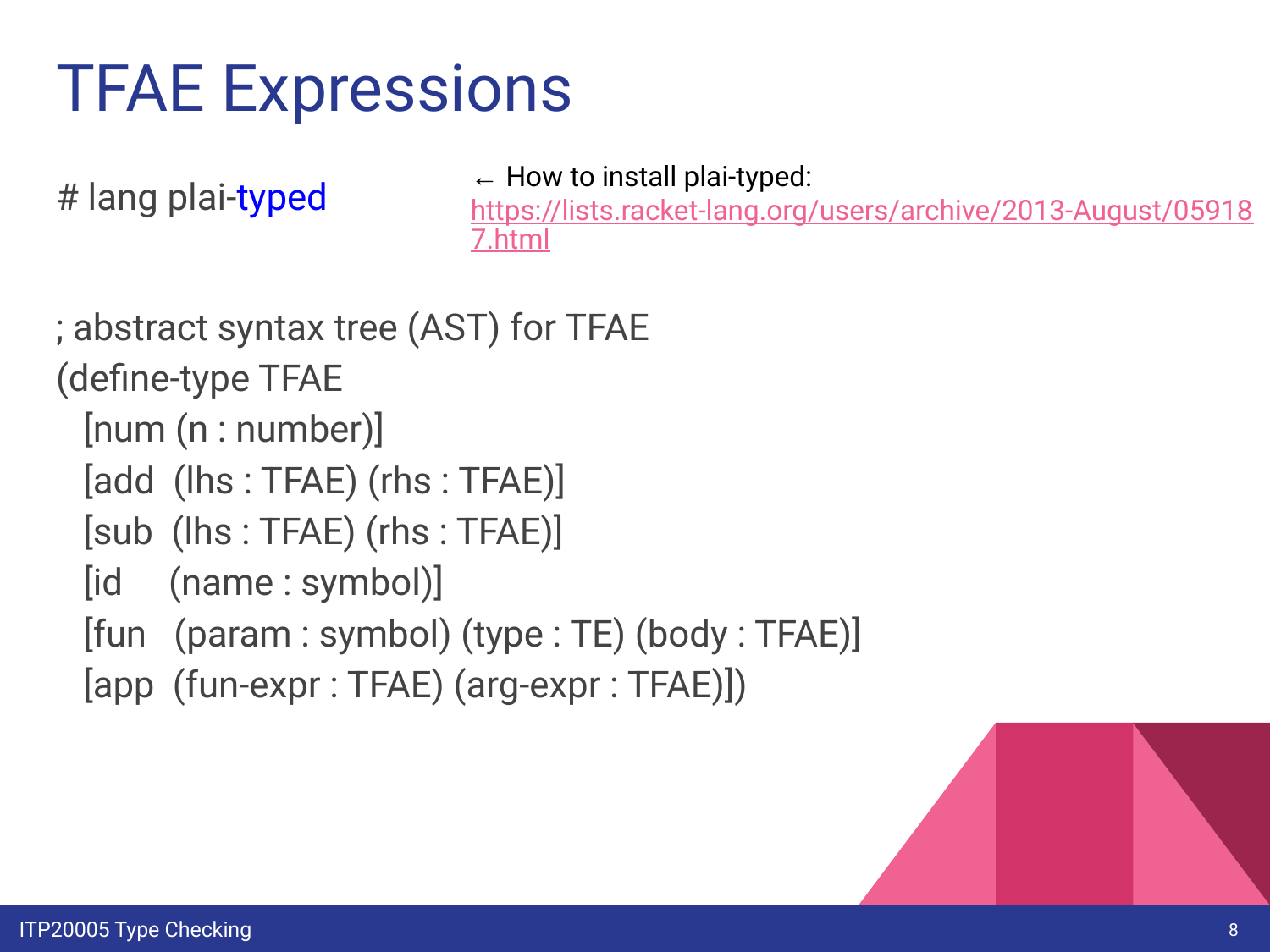

# TFAE Expressions
← How to install plai-typed: https://lists.racket-lang.org/users/archive/2013-August/059187.html
# lang plai-typed
; abstract syntax tree (AST) for TFAE
(define-type TFAE
   [num (n : number)]
   [add  (lhs : TFAE) (rhs : TFAE)]
   [sub  (lhs : TFAE) (rhs : TFAE)]
   [id     (name : symbol)]
   [fun   (param : symbol) (type : TE) (body : TFAE)]
   [app  (fun-expr : TFAE) (arg-expr : TFAE)])
8